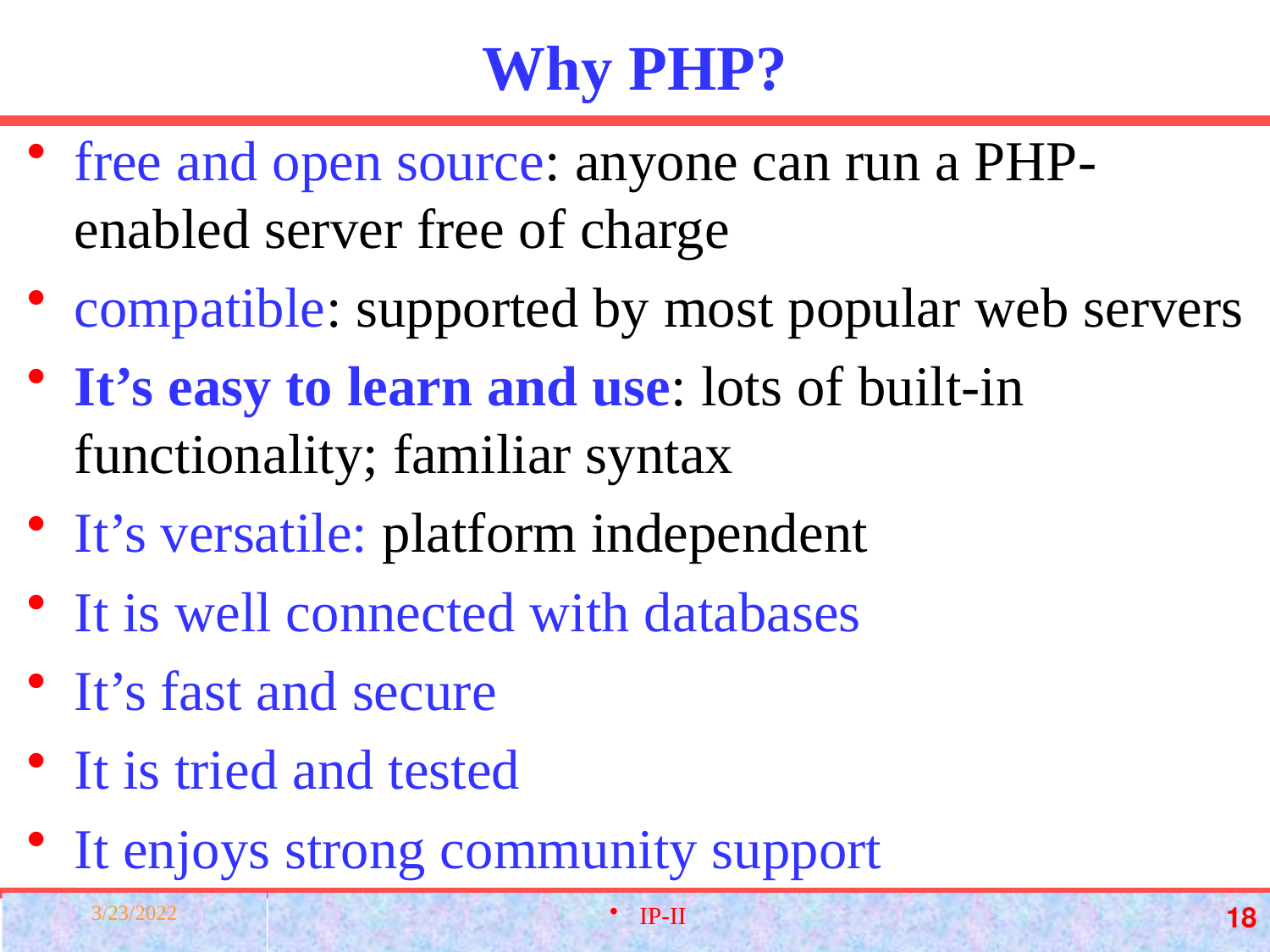

# Why PHP?
free and open source: anyone can run a PHP-enabled server free of charge
compatible: supported by most popular web servers
It’s easy to learn and use: lots of built-in functionality; familiar syntax
It’s versatile: platform independent
It is well connected with databases
It’s fast and secure
It is tried and tested
It enjoys strong community support
3/23/2022
IP-II
18